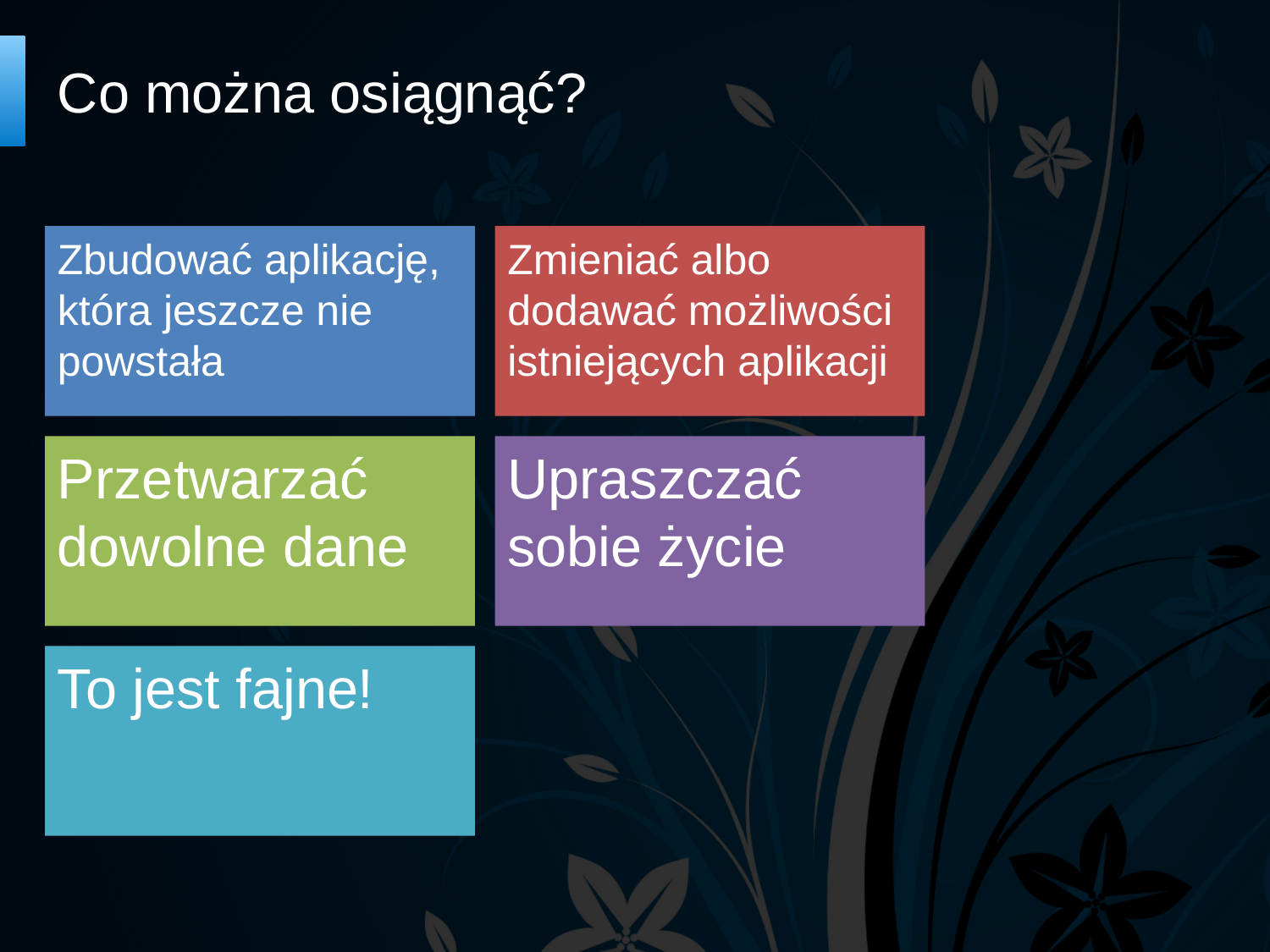

# Co można osiągnąć?
Zbudować aplikację, która jeszcze nie powstała
Zmieniać albo dodawać możliwości istniejących aplikacji
Przetwarzać dowolne dane
Upraszczać sobie życie
To jest fajne!